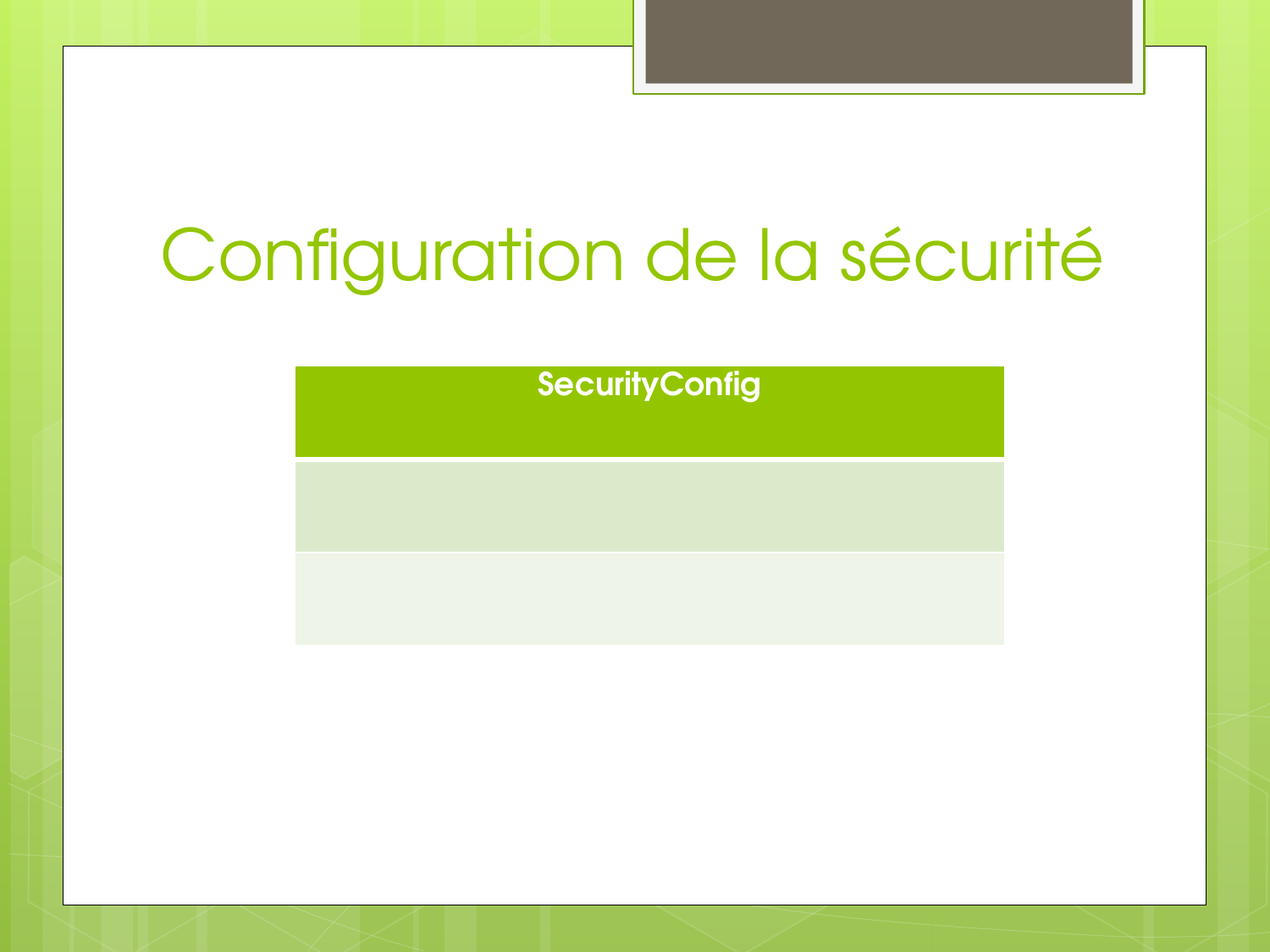

# Configuration de la sécurité
| SecurityConfig |
| --- |
|  |
|  |